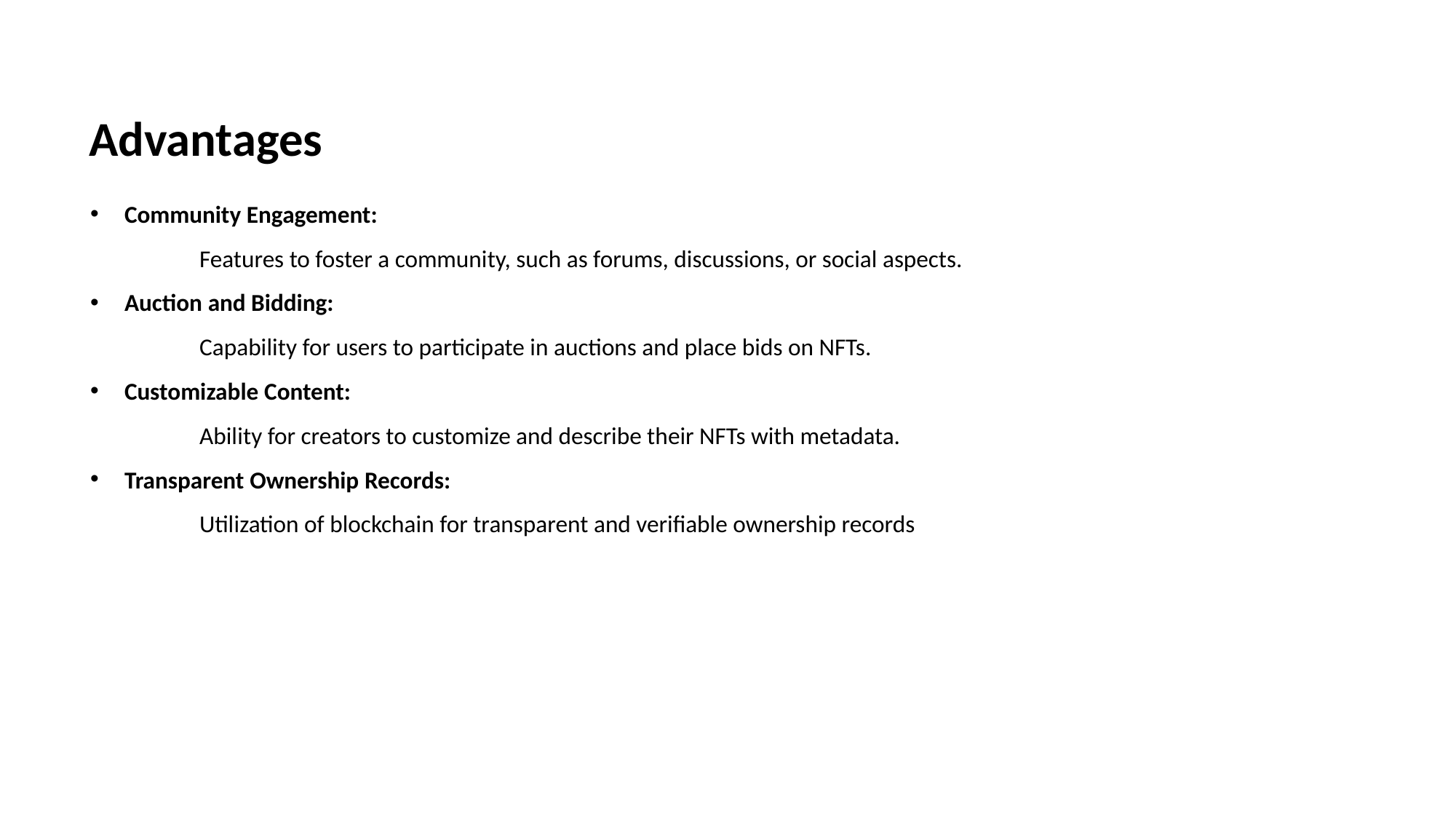

# Advantages
Community Engagement:
	Features to foster a community, such as forums, discussions, or social aspects.
Auction and Bidding:
	Capability for users to participate in auctions and place bids on NFTs.
Customizable Content:
	Ability for creators to customize and describe their NFTs with metadata.
Transparent Ownership Records:
	Utilization of blockchain for transparent and verifiable ownership records